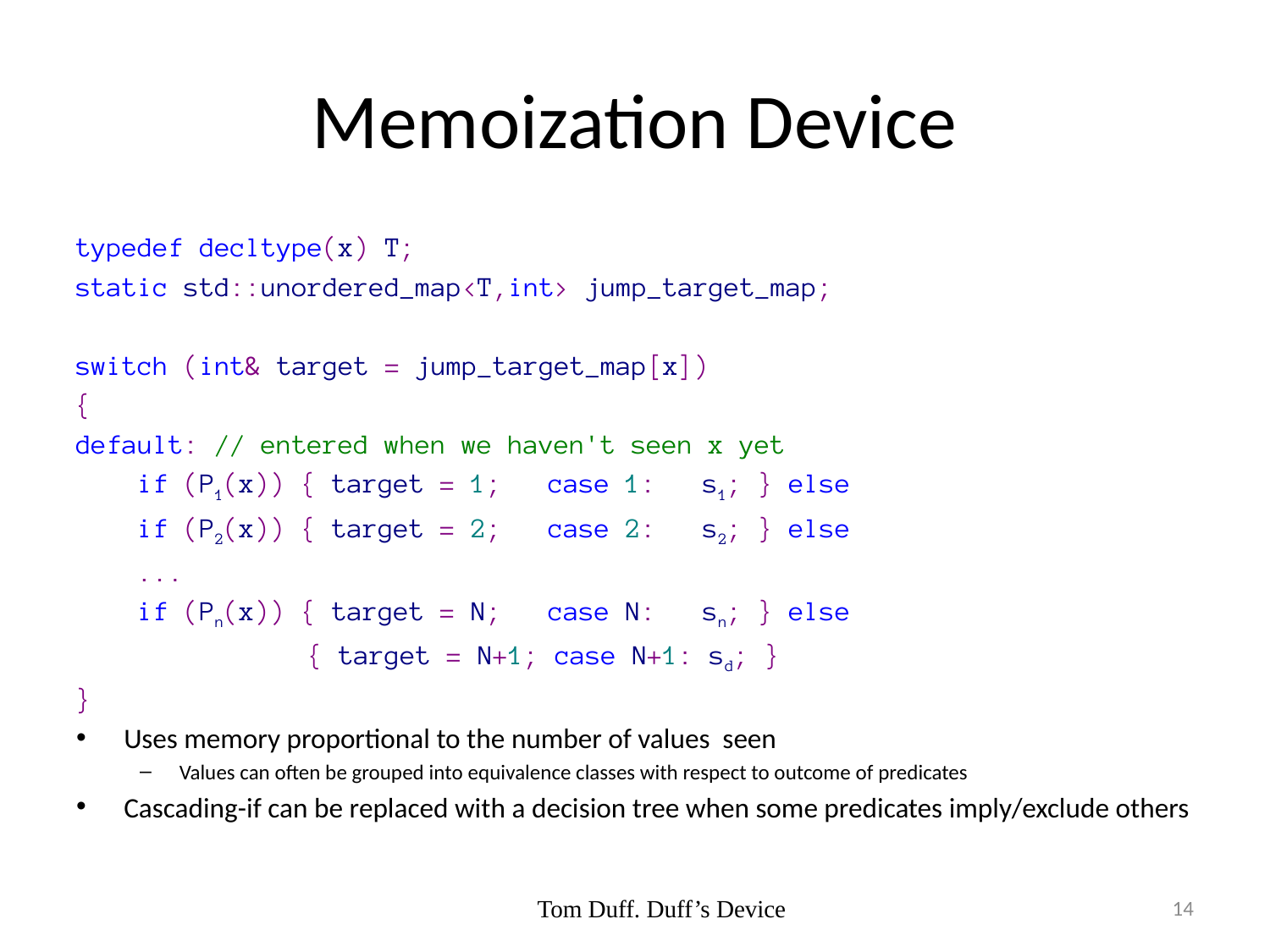

# Memoization Device
typedef decltype(x) T;
static std::unordered_map<T,int> jump_target_map;

switch (int& target = jump_target_map[x])
{
default: // entered when we haven't seen x yet
    if (P1(x)) { target = 1;   case 1:   s1; } else
    if (P2(x)) { target = 2;   case 2:   s2; } else
    ...
    if (Pn(x)) { target = N;   case N:   sn; } else
               { target = N+1; case N+1: sd; }
}
Uses memory proportional to the number of values  seen
Values can often be grouped into equivalence classes with respect to outcome of predicates
Cascading-if can be replaced with a decision tree when some predicates imply/exclude others
Tom Duff. Duff’s Device
14